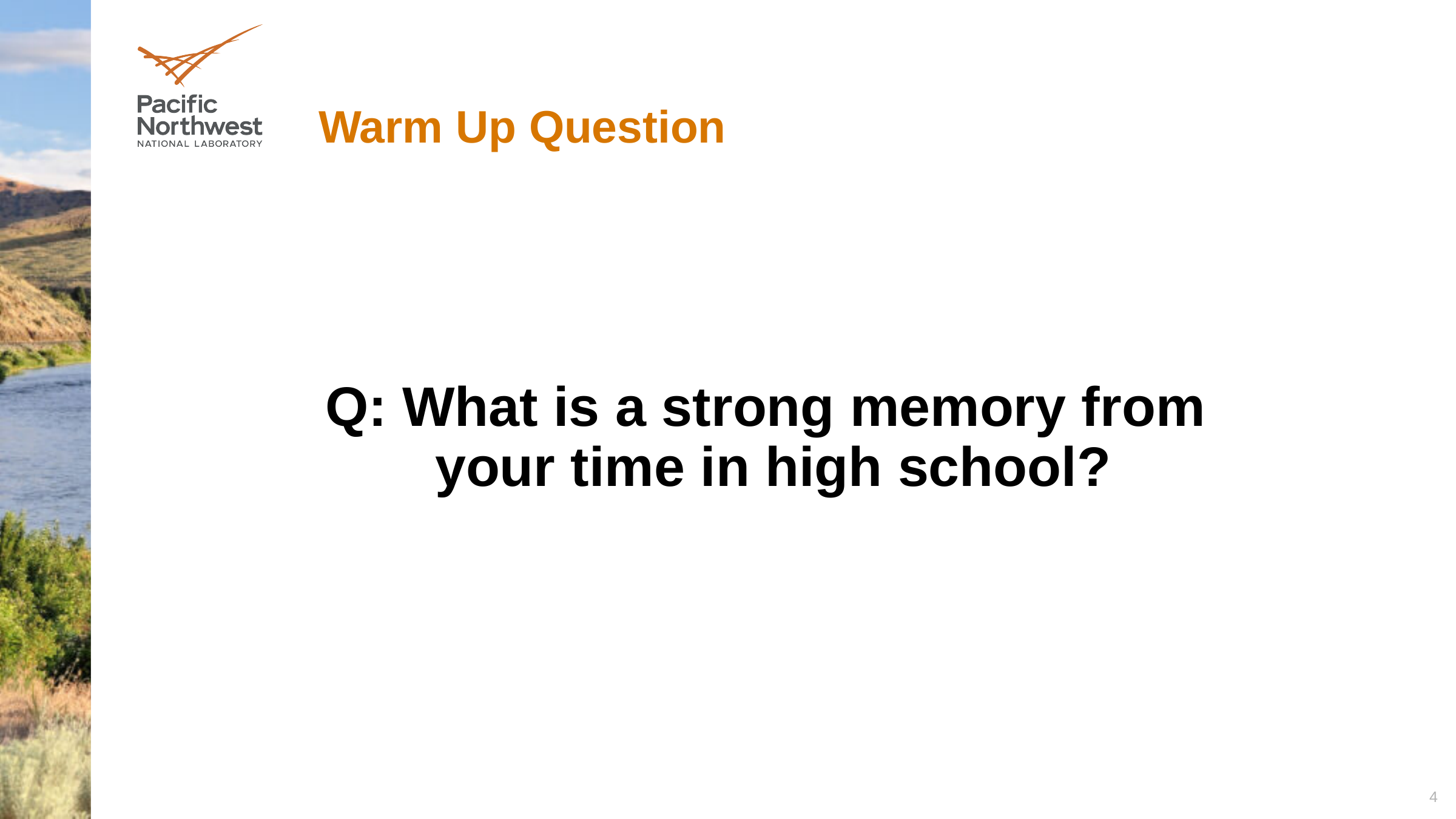

# Warm Up Question
Q: What is a strong memory from
your time in high school?
4